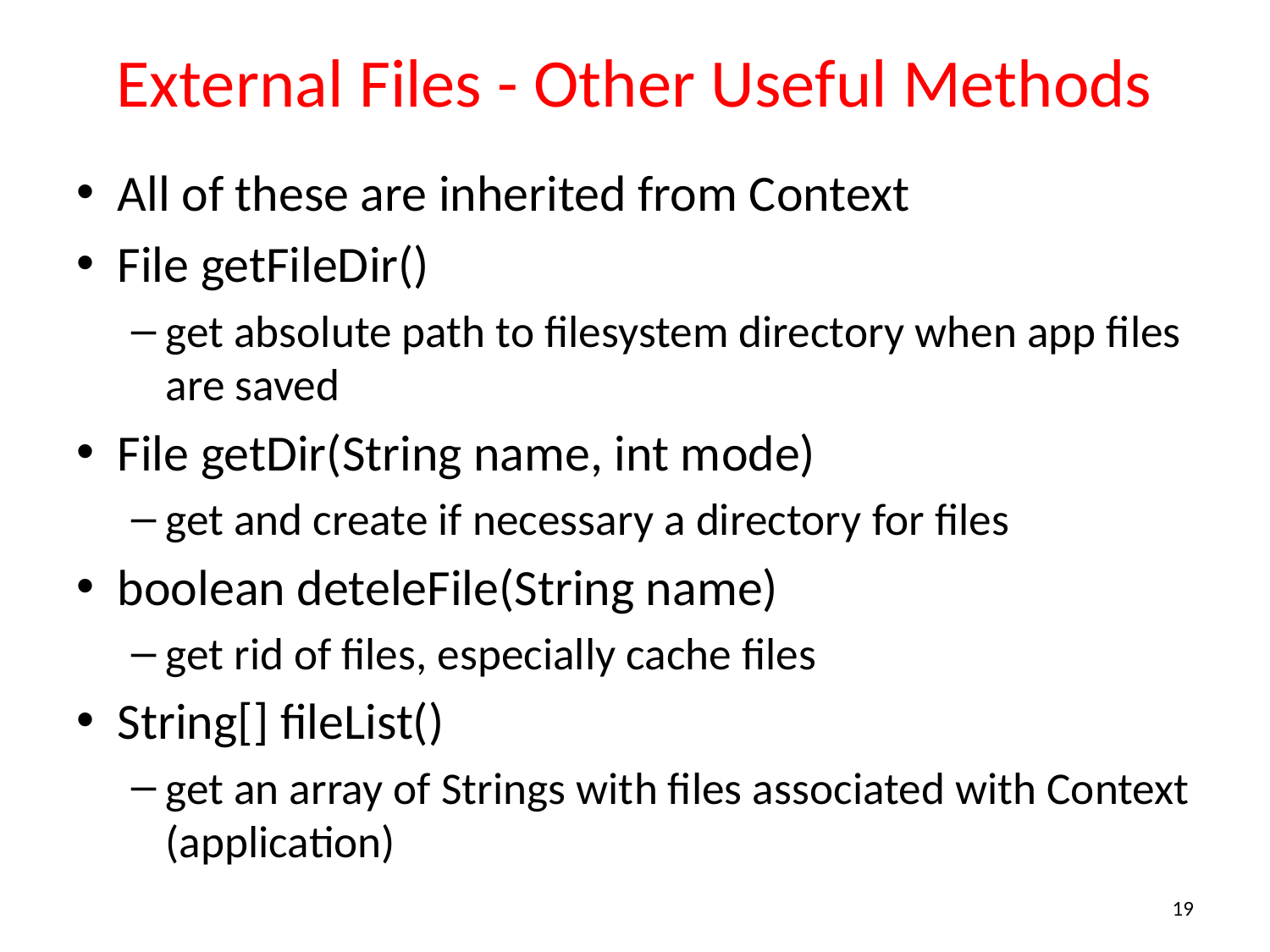

# External Files - Other Useful Methods
All of these are inherited from Context
File getFileDir()
get absolute path to filesystem directory when app files are saved
File getDir(String name, int mode)
get and create if necessary a directory for files
boolean deteleFile(String name)
get rid of files, especially cache files
String[] fileList()
get an array of Strings with files associated with Context (application)
19